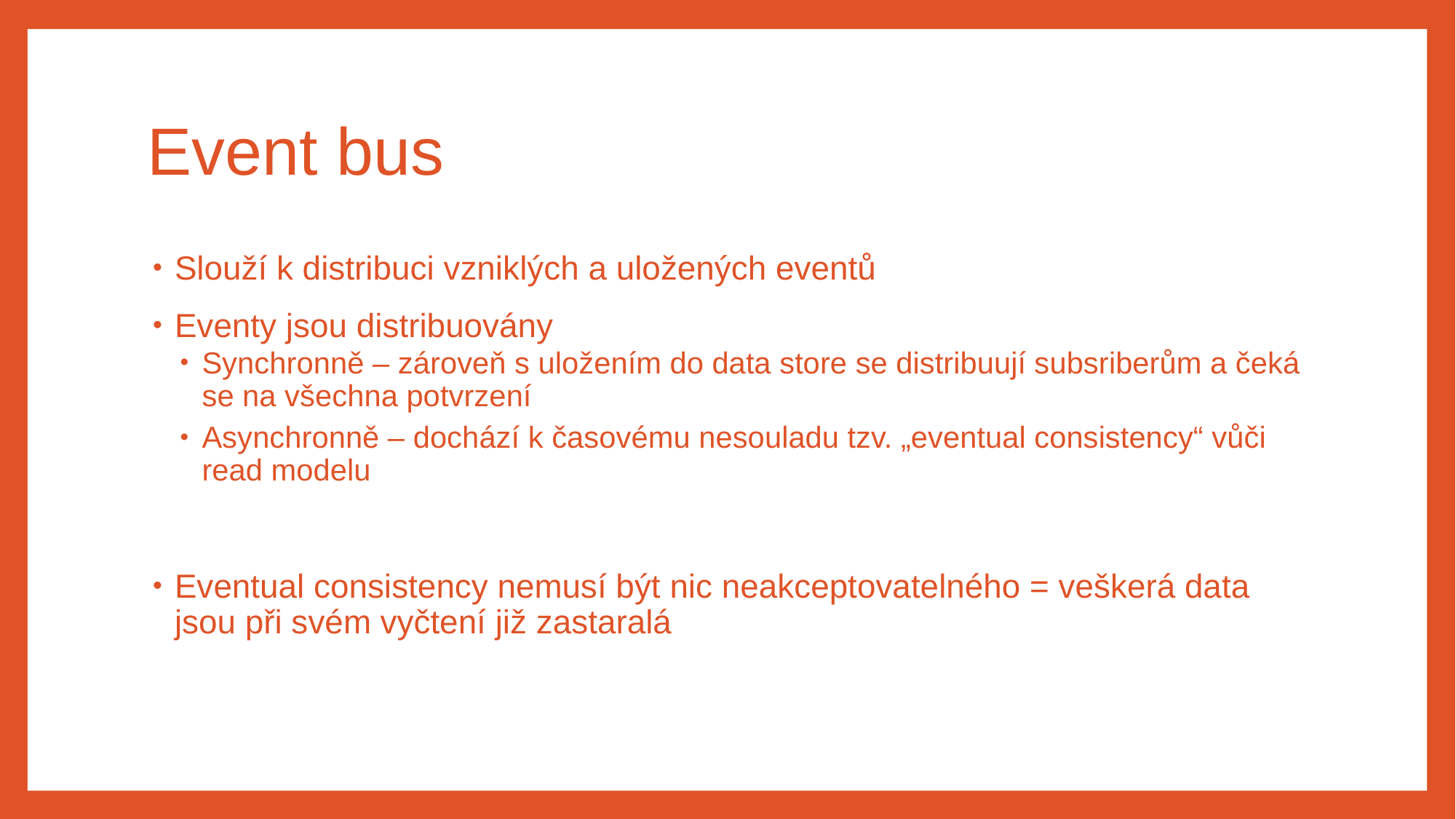

# Event bus
Slouží k distribuci vzniklých a uložených eventů
Eventy jsou distribuovány
Synchronně – zároveň s uložením do data store se distribuují subsriberům a čeká se na všechna potvrzení
Asynchronně – dochází k časovému nesouladu tzv. „eventual consistency“ vůči read modelu

Eventual consistency nemusí být nic neakceptovatelného = veškerá data jsou při svém vyčtení již zastaralá